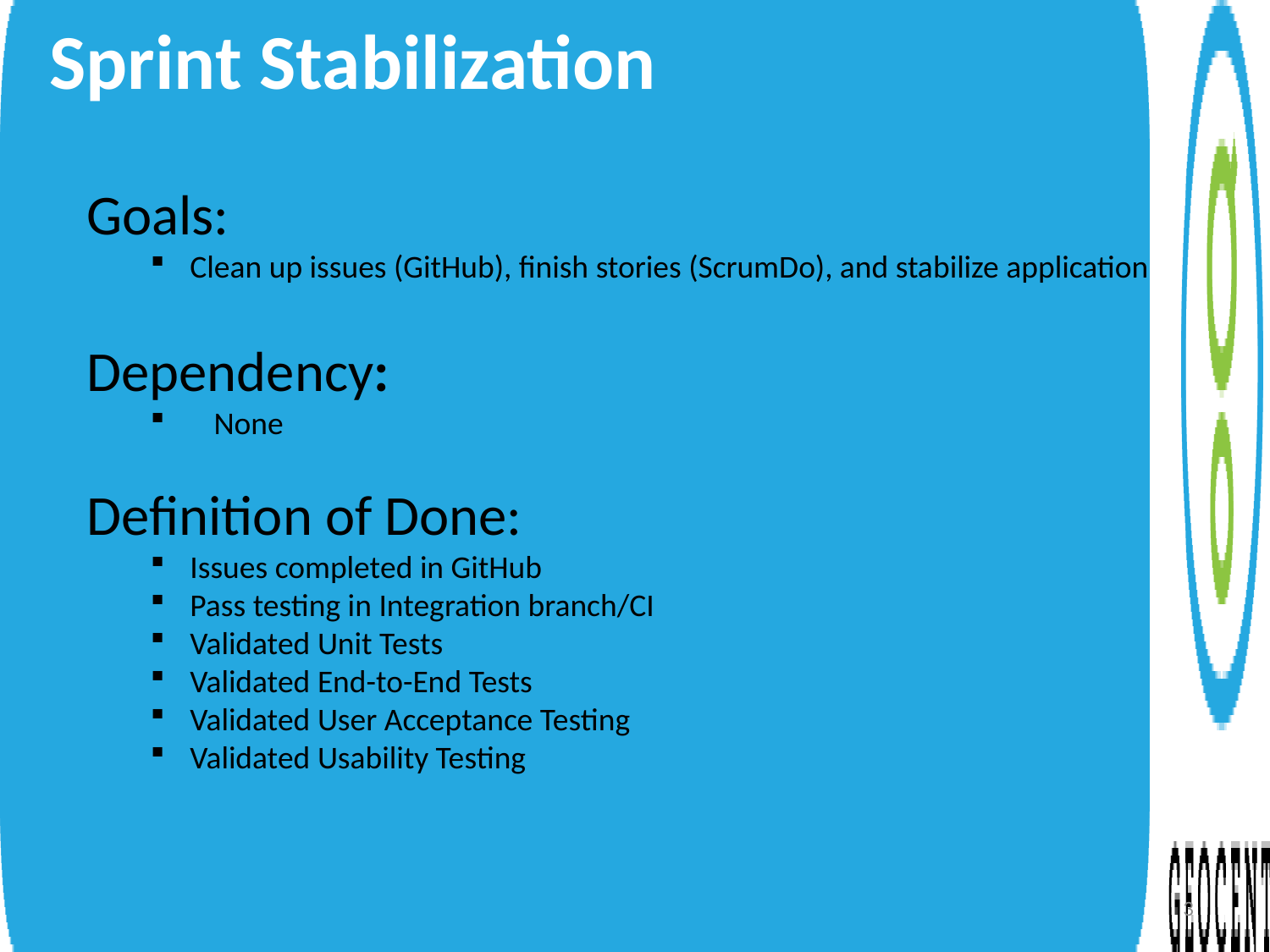

Sprint Stabilization
Goals:
Clean up issues (GitHub), finish stories (ScrumDo), and stabilize application

Dependency:
None

Definition of Done:
Issues completed in GitHub
Pass testing in Integration branch/CI
Validated Unit Tests
Validated End-to-End Tests
Validated User Acceptance Testing
Validated Usability Testing
3